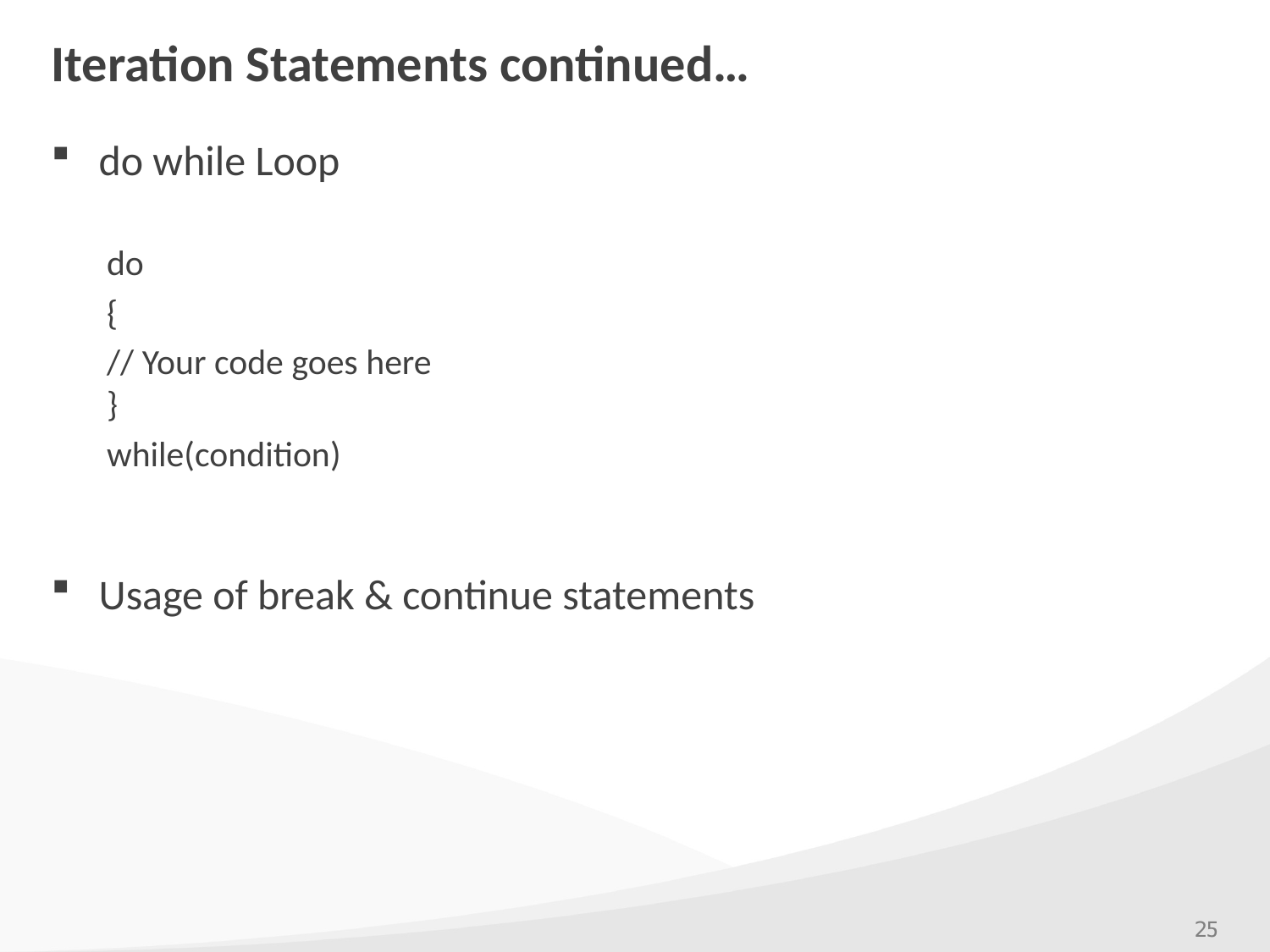

# Iteration Statements continued…
do while Loop

do
{
// Your code goes here
}
while(condition)

Usage of break & continue statements